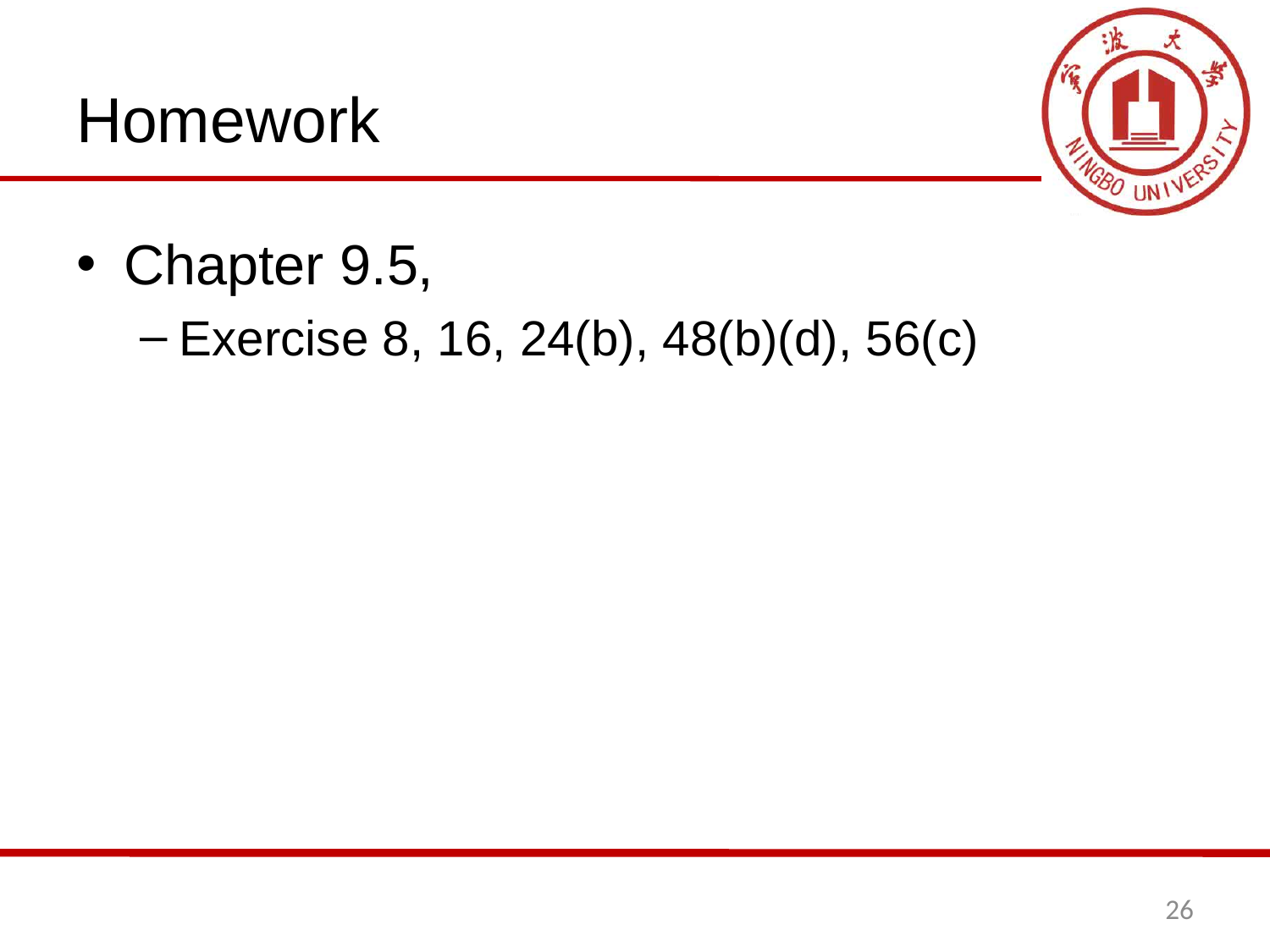

# Homework
Chapter 9.5,
Exercise 8, 16, 24(b), 48(b)(d), 56(c)
26